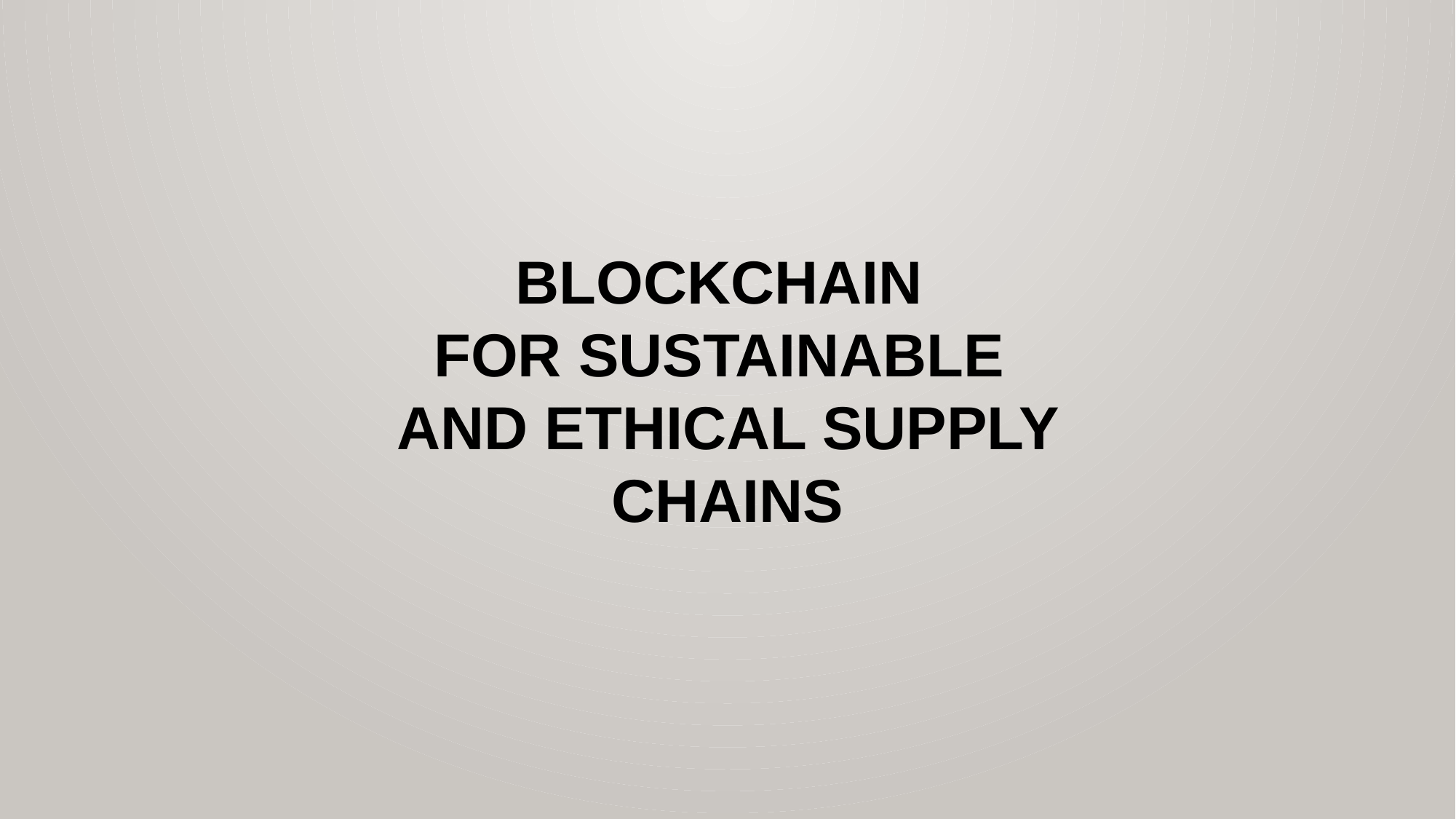

BLOCKCHAIN
FOR SUSTAINABLE
AND ETHICAL SUPPLY CHAINS